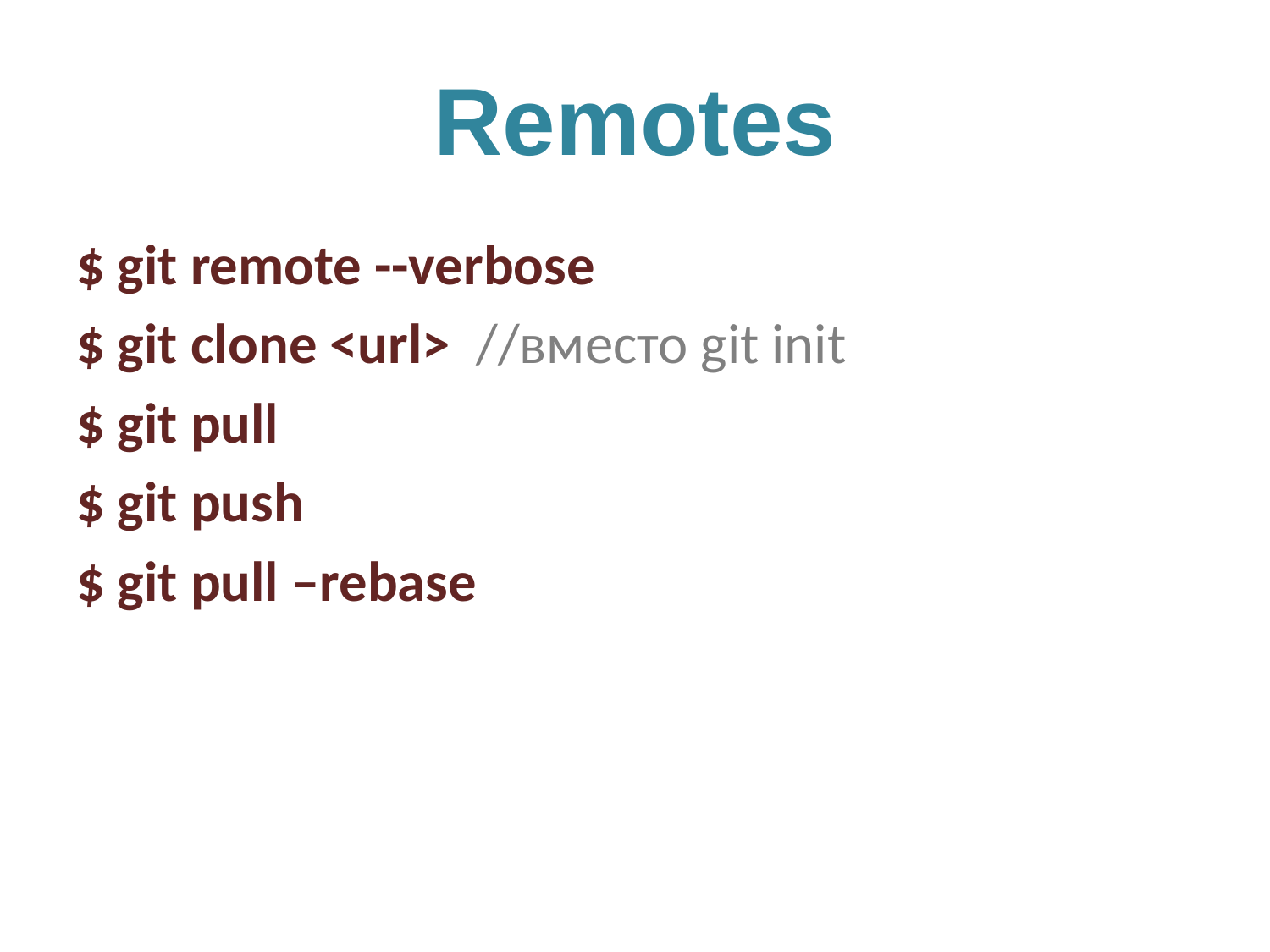

# Remotes
$ git remote --verbose
$ git clone <url>  //вместо git init
$ git pull
$ git push
$ git pull –rebase